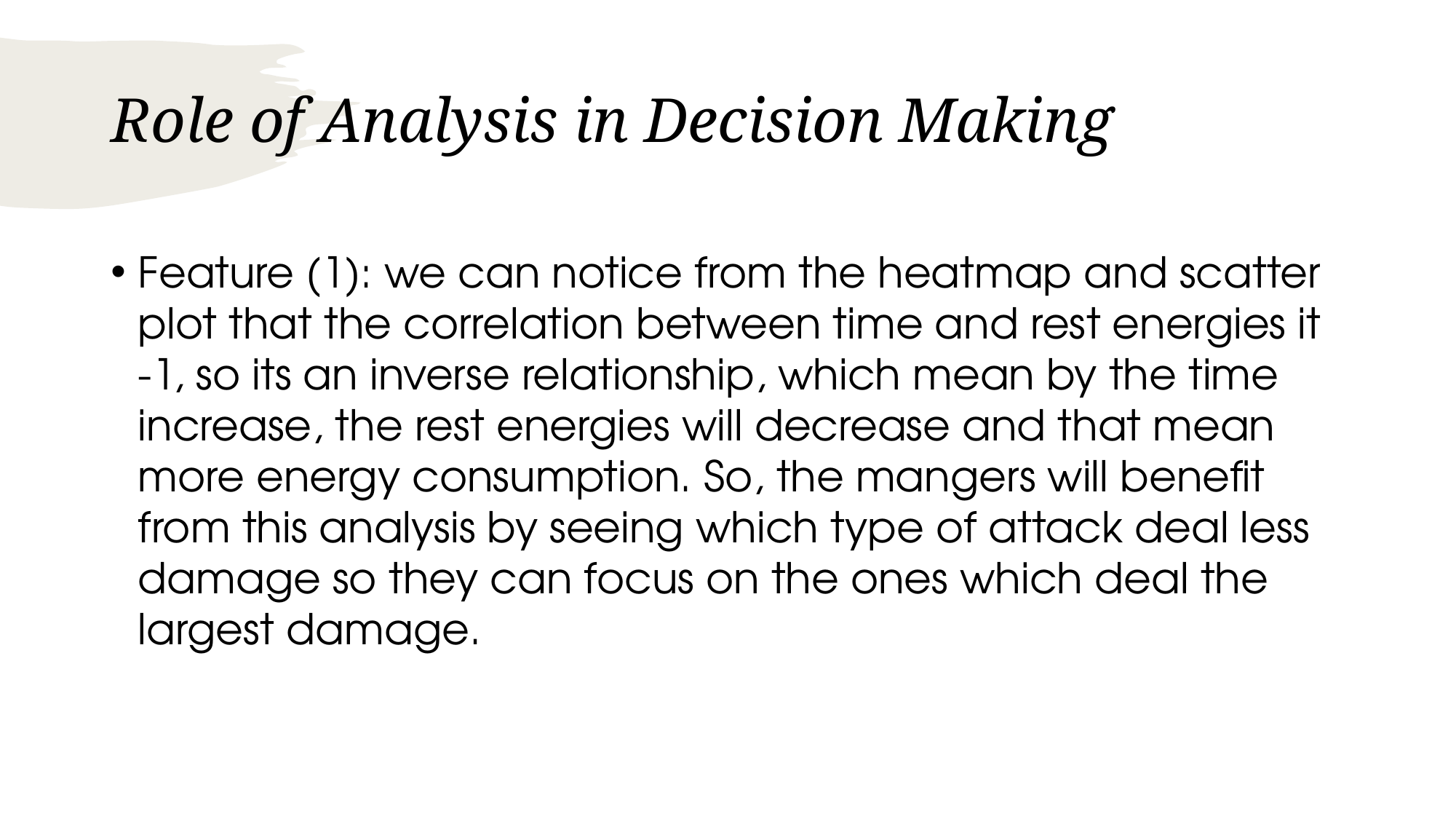

# Role of Analysis in Decision Making
Feature (1): we can notice from the heatmap and scatter plot that the correlation between time and rest energies it -1, so its an inverse relationship, which mean by the time increase, the rest energies will decrease and that mean more energy consumption. So, the mangers will benefit from this analysis by seeing which type of attack deal less damage so they can focus on the ones which deal the largest damage.